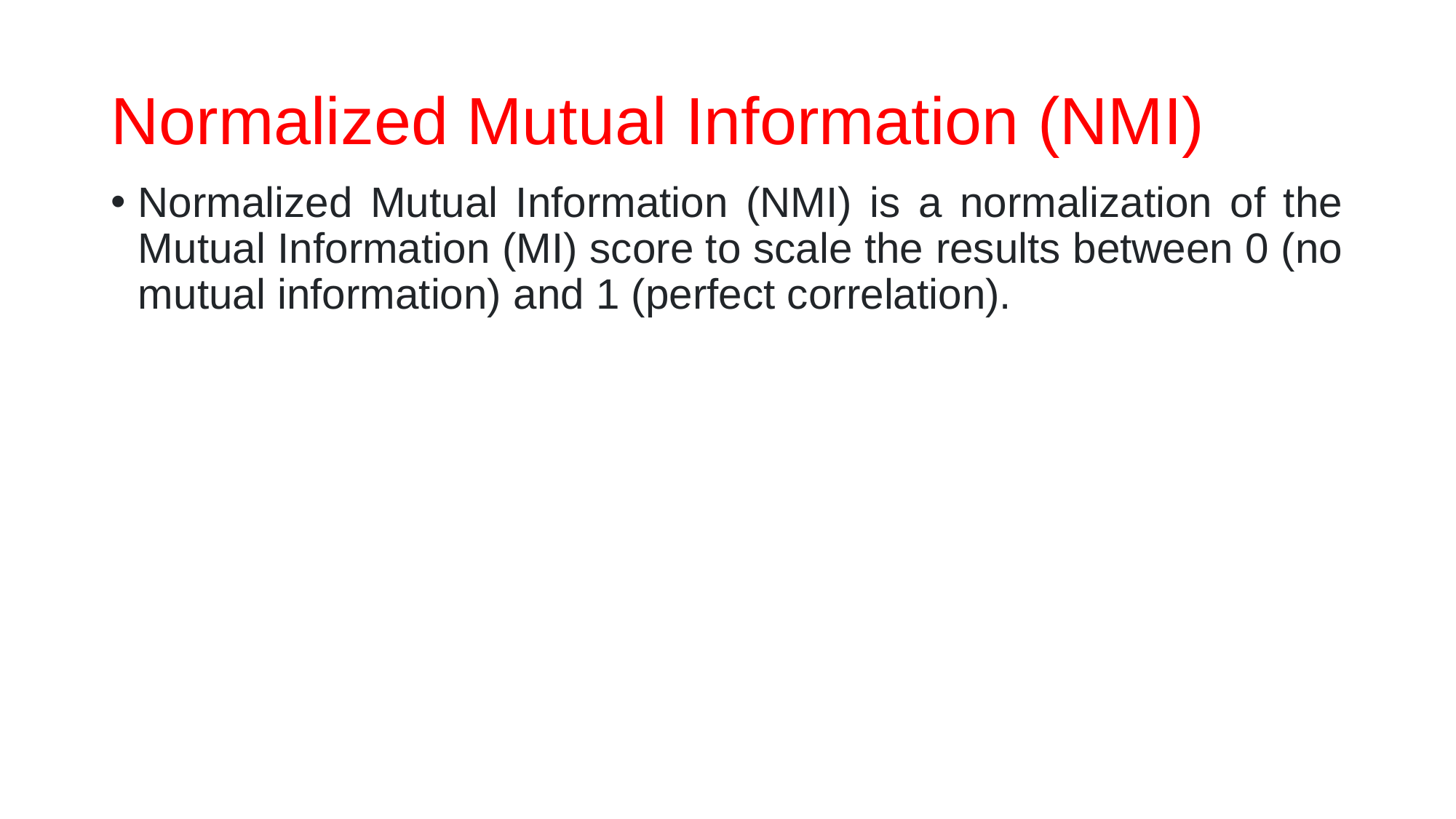

# Normalized Mutual Information (NMI)
Normalized Mutual Information (NMI) is a normalization of the Mutual Information (MI) score to scale the results between 0 (no mutual information) and 1 (perfect correlation).